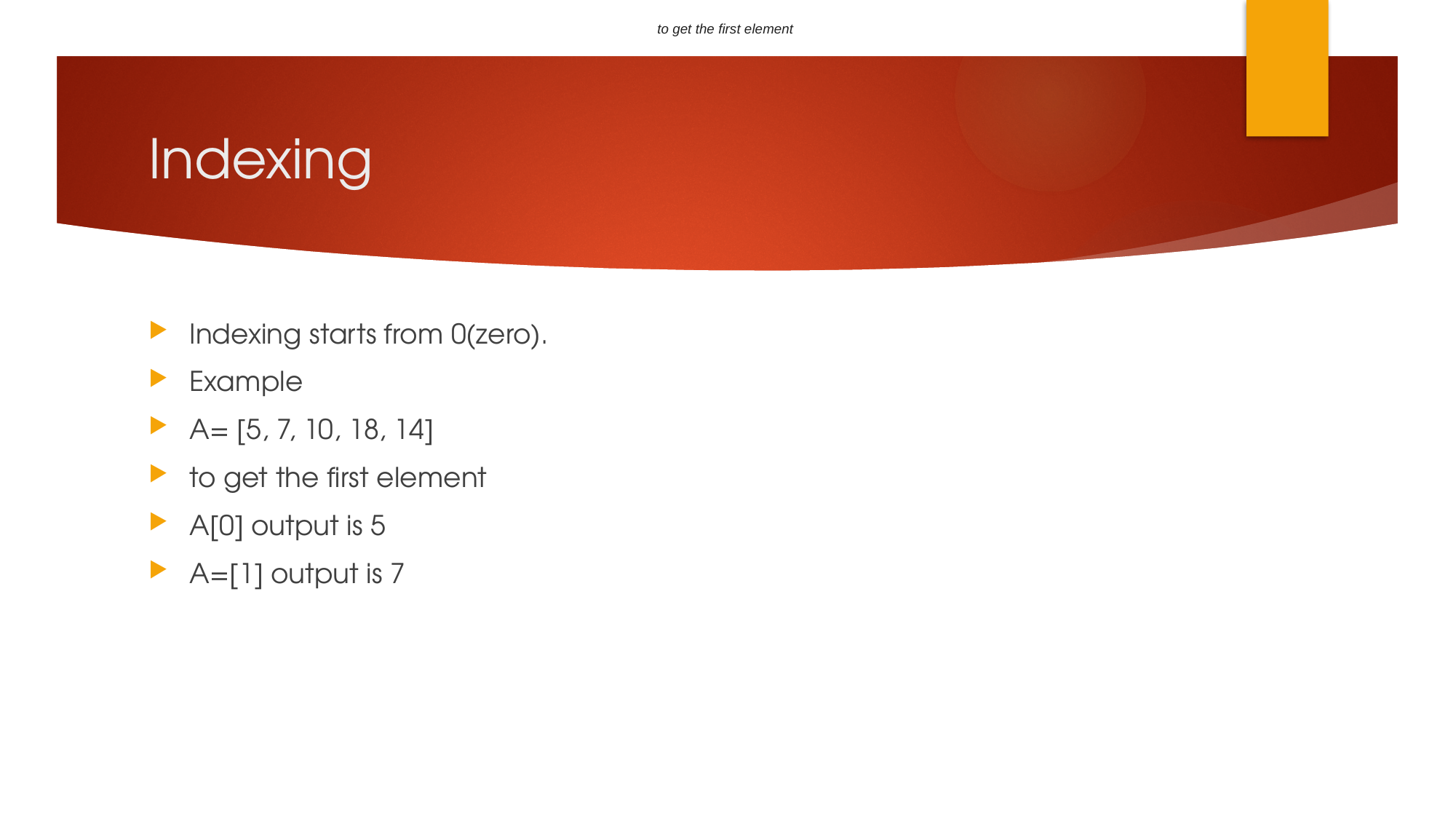

to get the first element
# Indexing
Indexing starts from 0(zero).
Example
A= [5, 7, 10, 18, 14]
to get the first element
A[0] output is 5
A=[1] output is 7